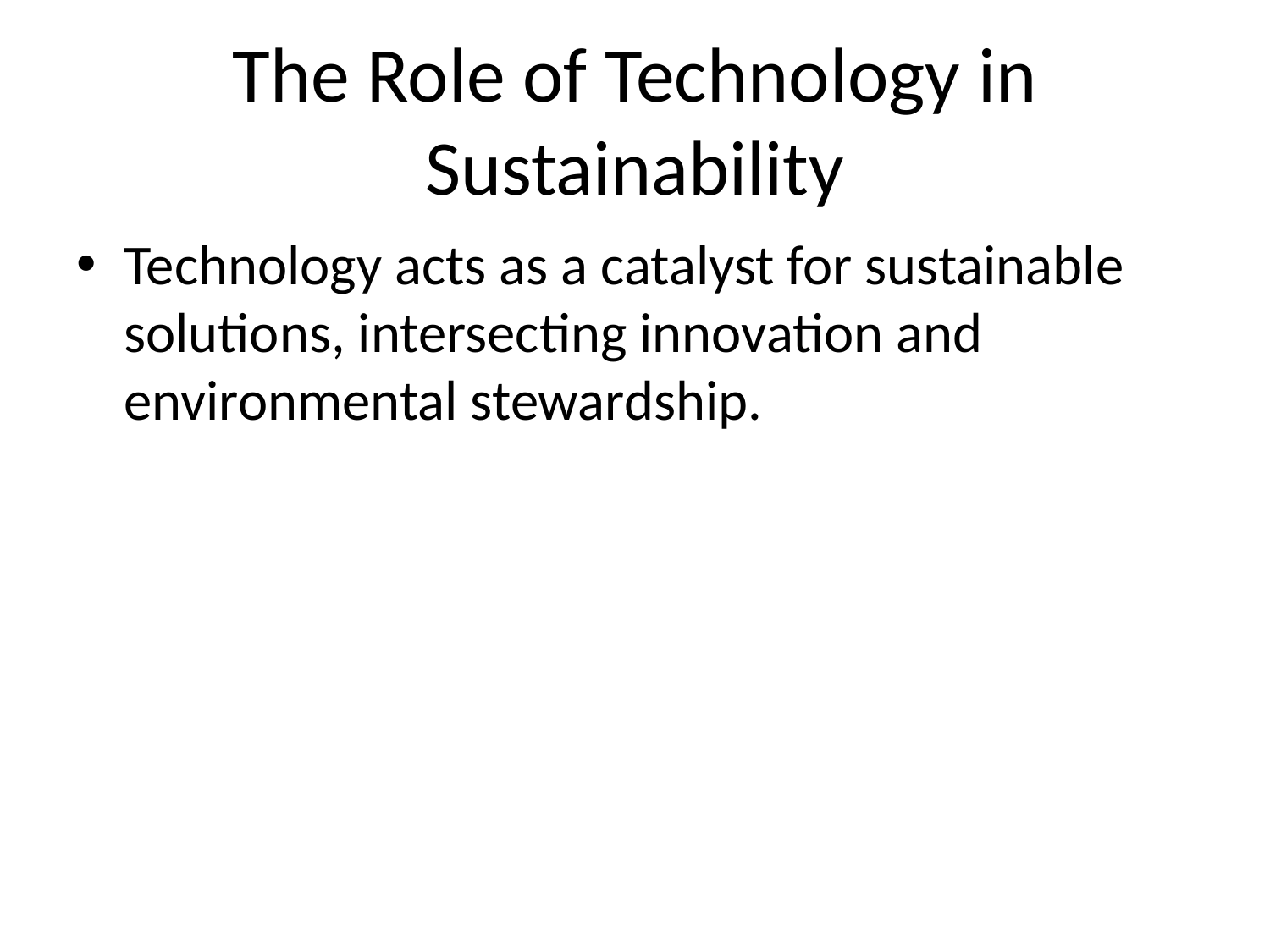

# The Role of Technology in Sustainability
Technology acts as a catalyst for sustainable solutions, intersecting innovation and environmental stewardship.